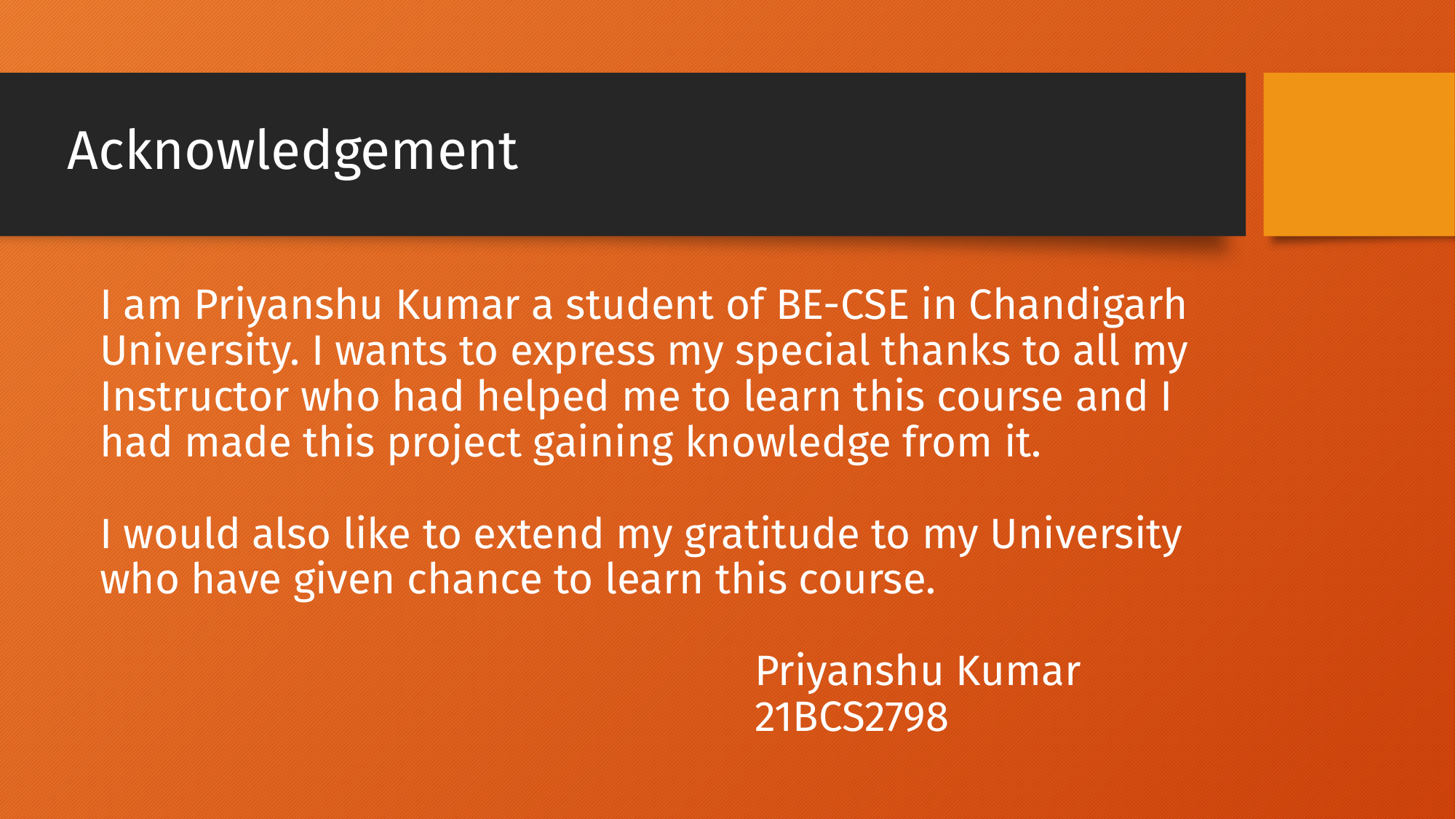

Acknowledgement
# I am Priyanshu Kumar a student of BE-CSE in Chandigarh University. I wants to express my special thanks to all my Instructor who had helped me to learn this course and I had made this project gaining knowledge from it. I would also like to extend my gratitude to my University who have given chance to learn this course. Priyanshu Kumar 21BCS2798